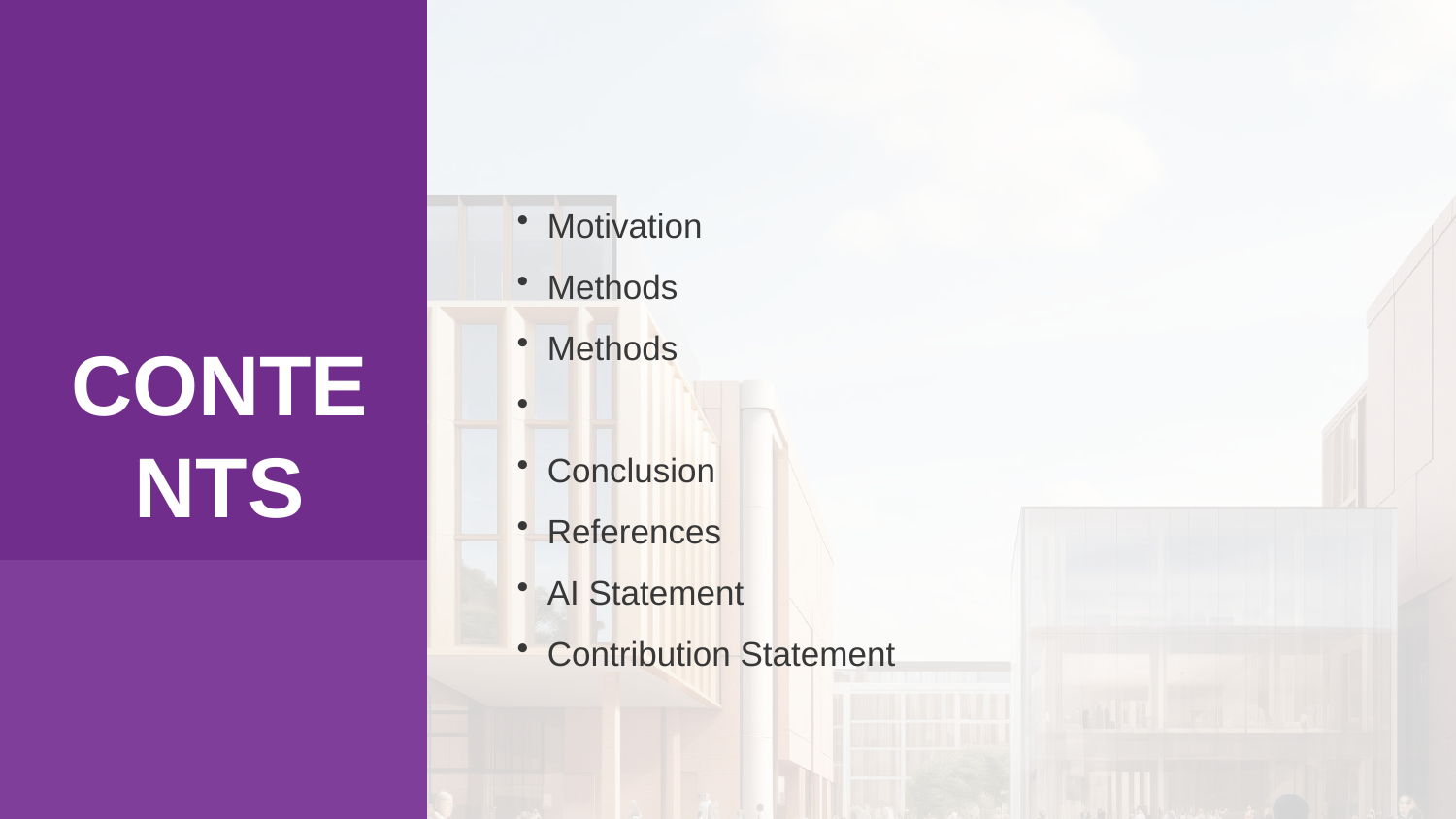

Motivation
Methods
Methods

Conclusion
References
AI Statement
Contribution Statement
CONTENTS